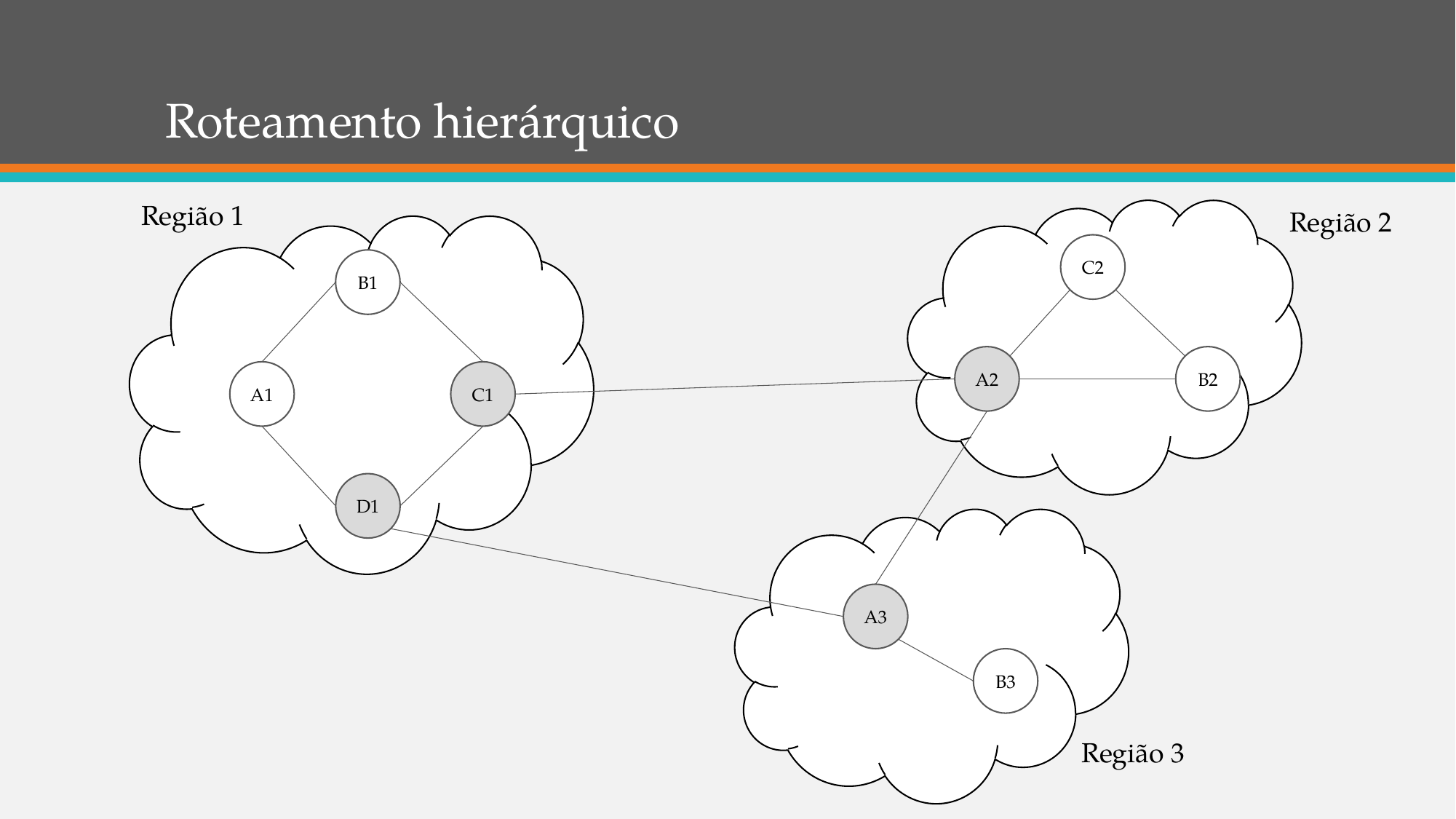

# Roteamento hierárquico
Região 1

Região 2

C2
B1
A2
B2
A1
C1
D1

A3
B3
Região 3